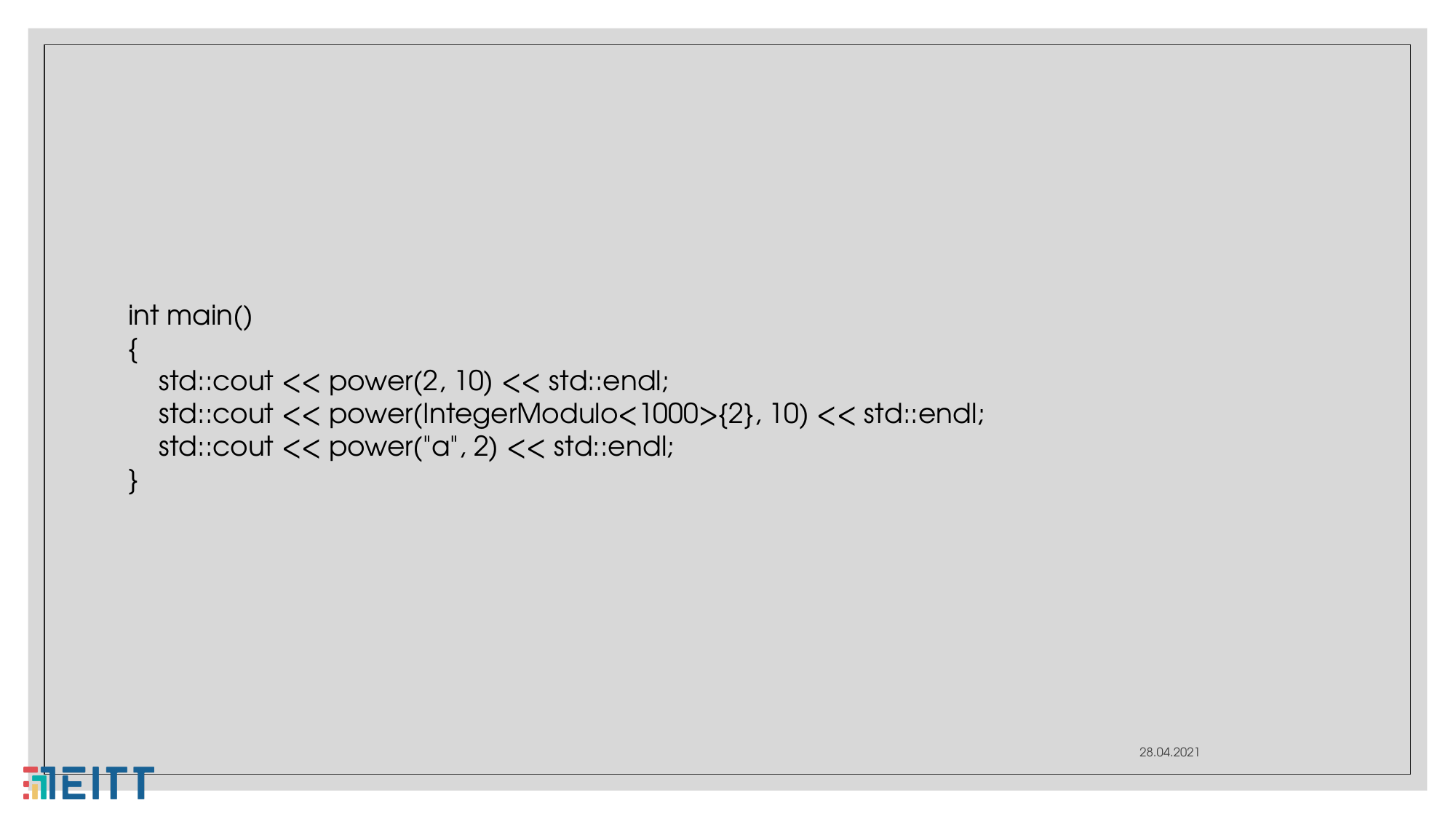

#

int main()
{
    std::cout << power(2, 10) << std::endl;
    std::cout << power(IntegerModulo<1000>{2}, 10) << std::endl;
    std::cout << power("a", 2) << std::endl;
}
28.04.2021